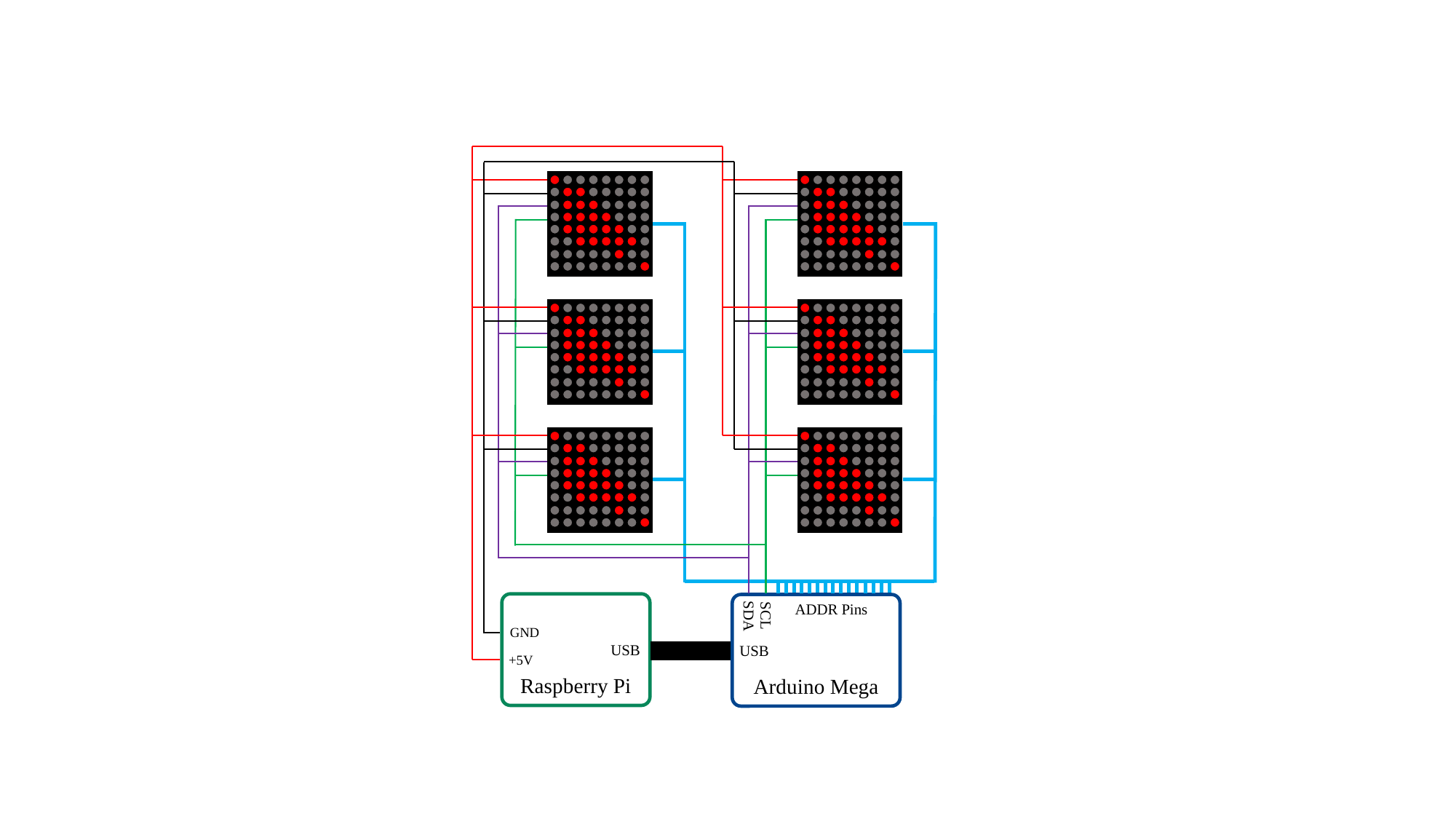

Raspberry Pi
ADDR Pins
Arduino Mega
SDA
SCL
GND
USB
USB

+5V